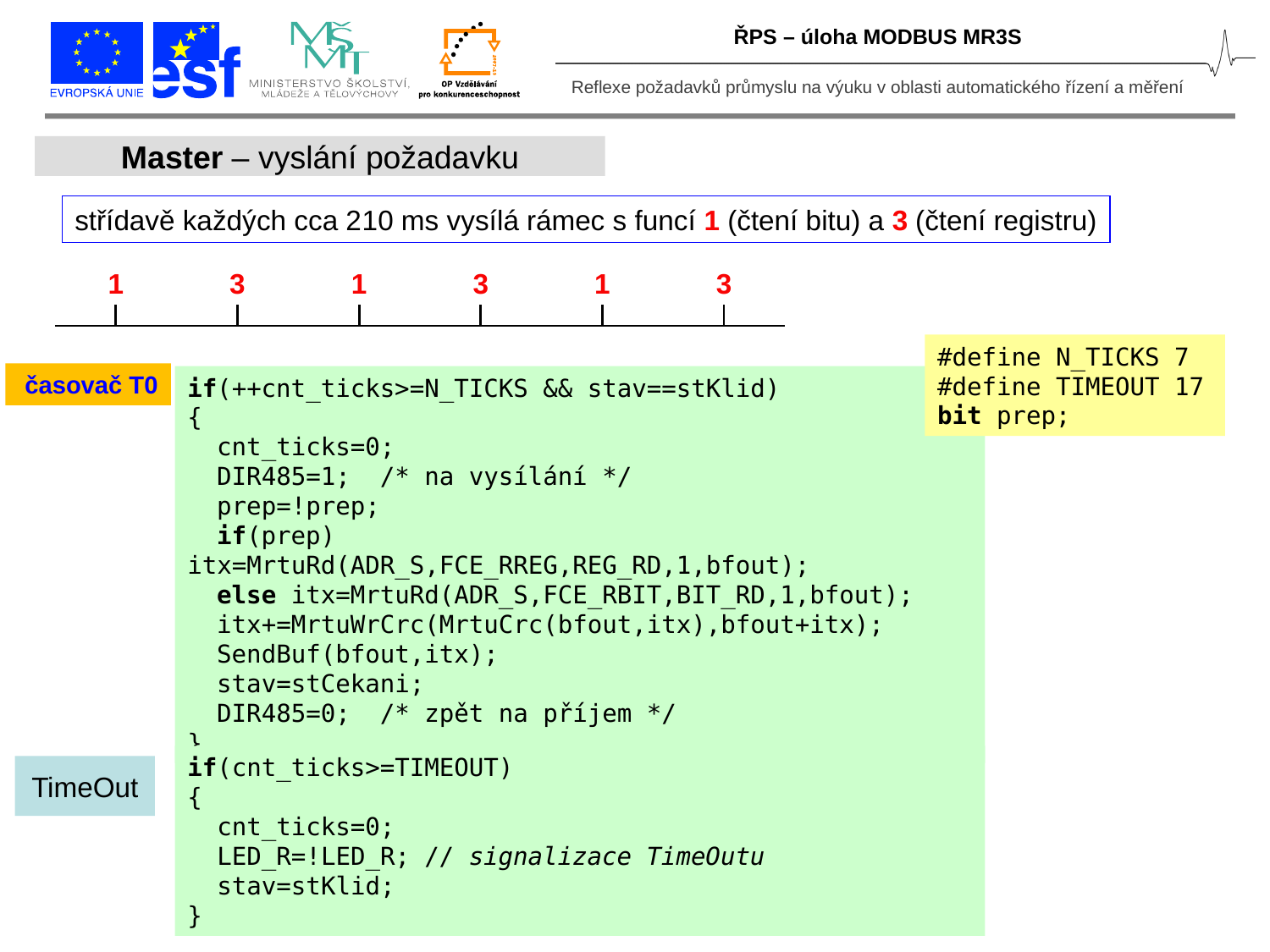

ŘPS – úloha MODBUS MR3S

Master – vyslání požadavku
střídavě každých cca 210 ms vysílá rámec s funcí 1 (čtení bitu) a 3 (čtení registru)
| 1 |  | 3 |  | 1 |  | 3 |  | 1 |  | 3 |  |
| --- | --- | --- | --- | --- | --- | --- | --- | --- | --- | --- | --- |
|  |  |  |  |  |  |  |  |  |  |  |  |
#define N_TICKS 7
#define TIMEOUT 17
bit prep;
 časovač T0
if(++cnt_ticks>=N_TICKS && stav==stKlid)
{
  cnt_ticks=0;
  DIR485=1;  /* na vysílání */
  prep=!prep;
  if(prep) itx=MrtuRd(ADR_S,FCE_RREG,REG_RD,1,bfout);
  else itx=MrtuRd(ADR_S,FCE_RBIT,BIT_RD,1,bfout);
  itx+=MrtuWrCrc(MrtuCrc(bfout,itx),bfout+itx);
  SendBuf(bfout,itx);
  stav=stCekani;
  DIR485=0;  /* zpět na příjem */
}
if(cnt_ticks>=TIMEOUT)
{
  cnt_ticks=0;
  LED_R=!LED_R; // signalizace TimeOutu
  stav=stKlid;
}
TimeOut